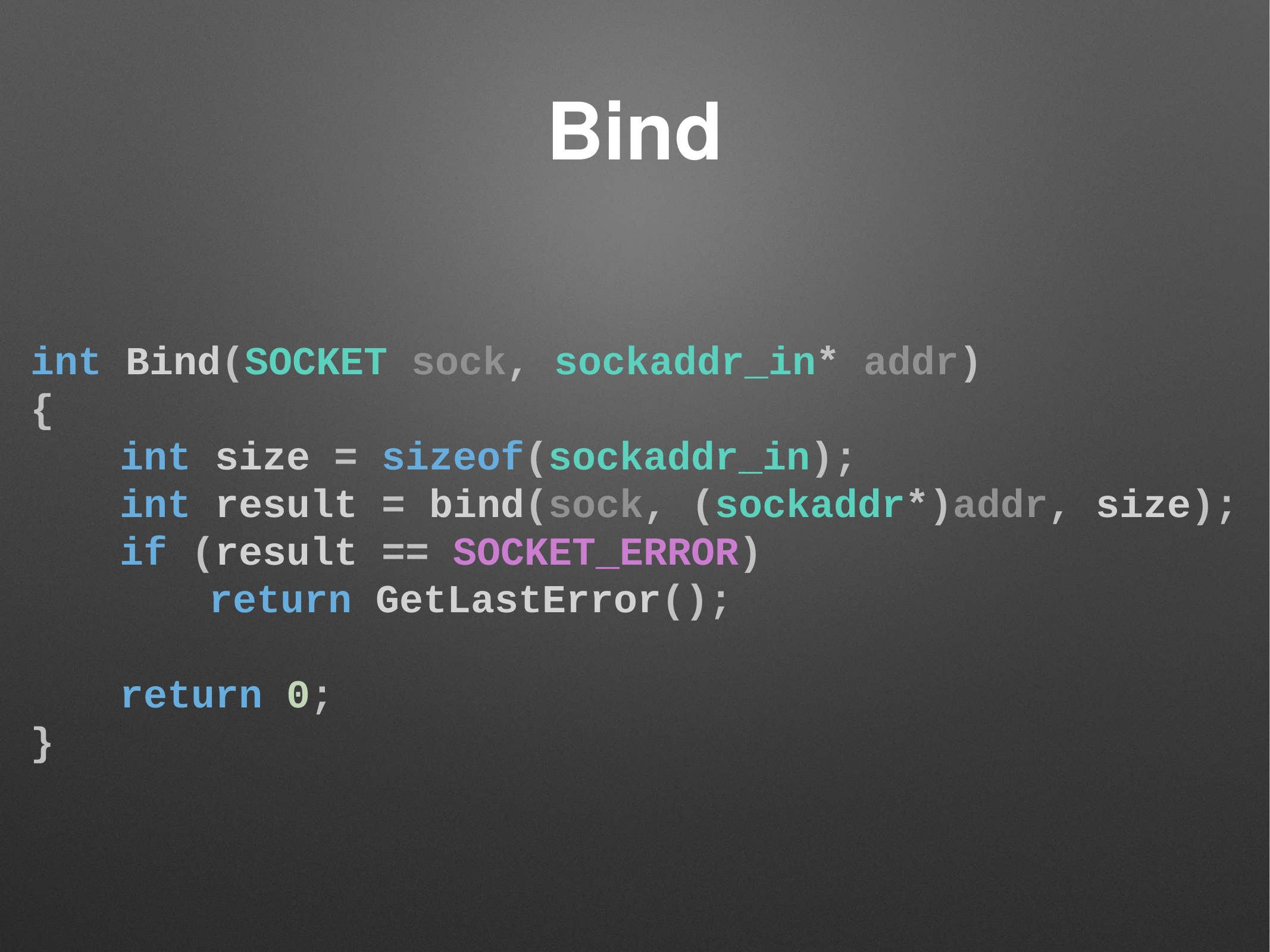

# Bind
int Bind(SOCKET sock, sockaddr_in* addr)
{
	int size = sizeof(sockaddr_in);
	int result = bind(sock, (sockaddr*)addr, size);
	if (result == SOCKET_ERROR)
		return GetLastError();

	return 0;
}